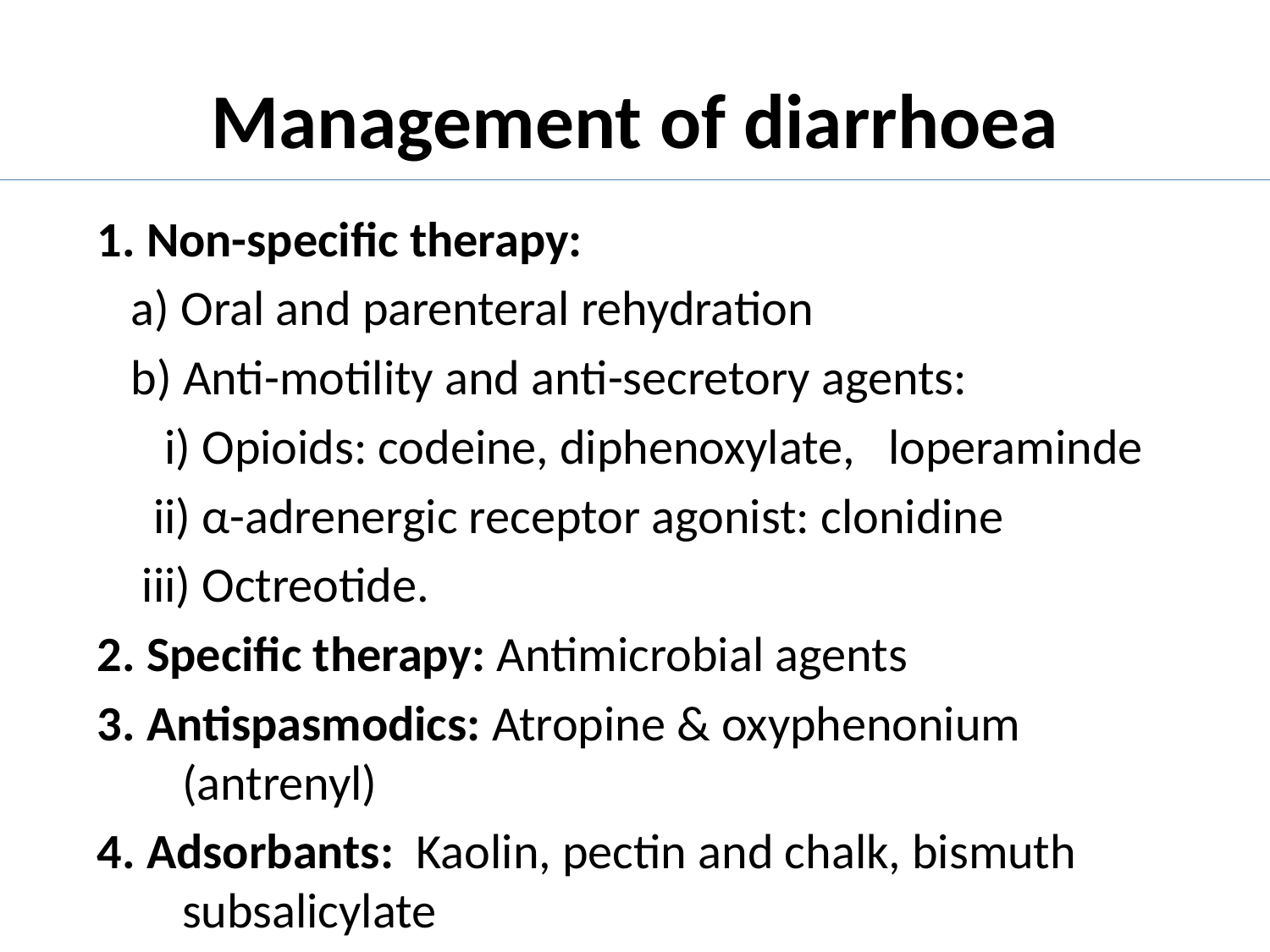

# Management of diarrhoea
1. Non-specific therapy:
   a) Oral and parenteral rehydration
   b) Anti-motility and anti-secretory agents:
      i) Opioids: codeine, diphenoxylate,   loperaminde
     ii) α-adrenergic receptor agonist: clonidine
    iii) Octreotide.
2. Specific therapy: Antimicrobial agents
3. Antispasmodics: Atropine & oxyphenonium (antrenyl)
4. Adsorbants:  Kaolin, pectin and chalk, bismuth subsalicylate